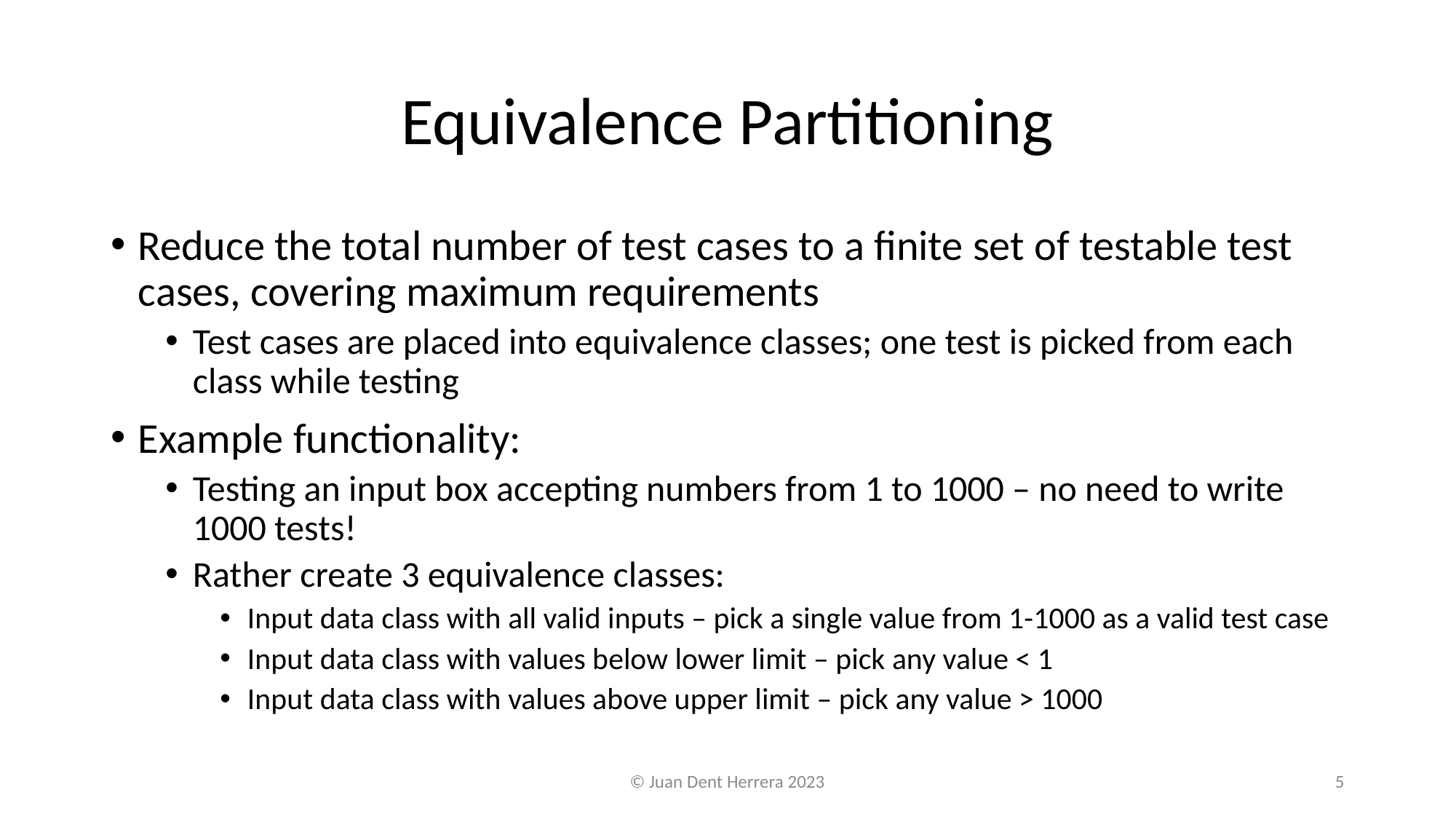

# Equivalence Partitioning
Reduce the total number of test cases to a finite set of testable test cases, covering maximum requirements
Test cases are placed into equivalence classes; one test is picked from each class while testing
Example functionality:
Testing an input box accepting numbers from 1 to 1000 – no need to write 1000 tests!
Rather create 3 equivalence classes:
Input data class with all valid inputs – pick a single value from 1-1000 as a valid test case
Input data class with values below lower limit – pick any value < 1
Input data class with values above upper limit – pick any value > 1000

© Juan Dent Herrera 2023
5